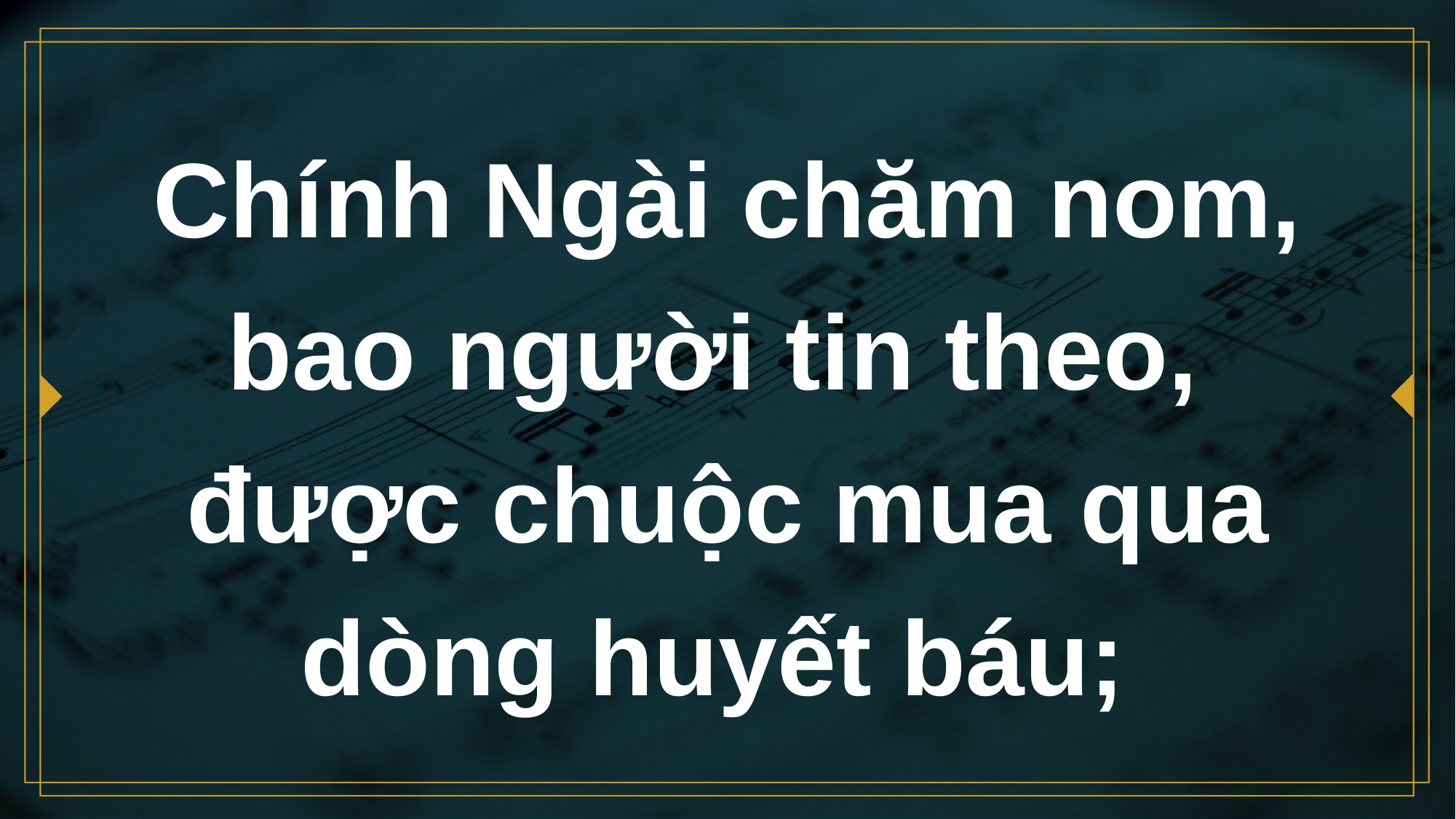

# Chính Ngài chăm nom, bao người tin theo, được chuộc mua qua dòng huyết báu;